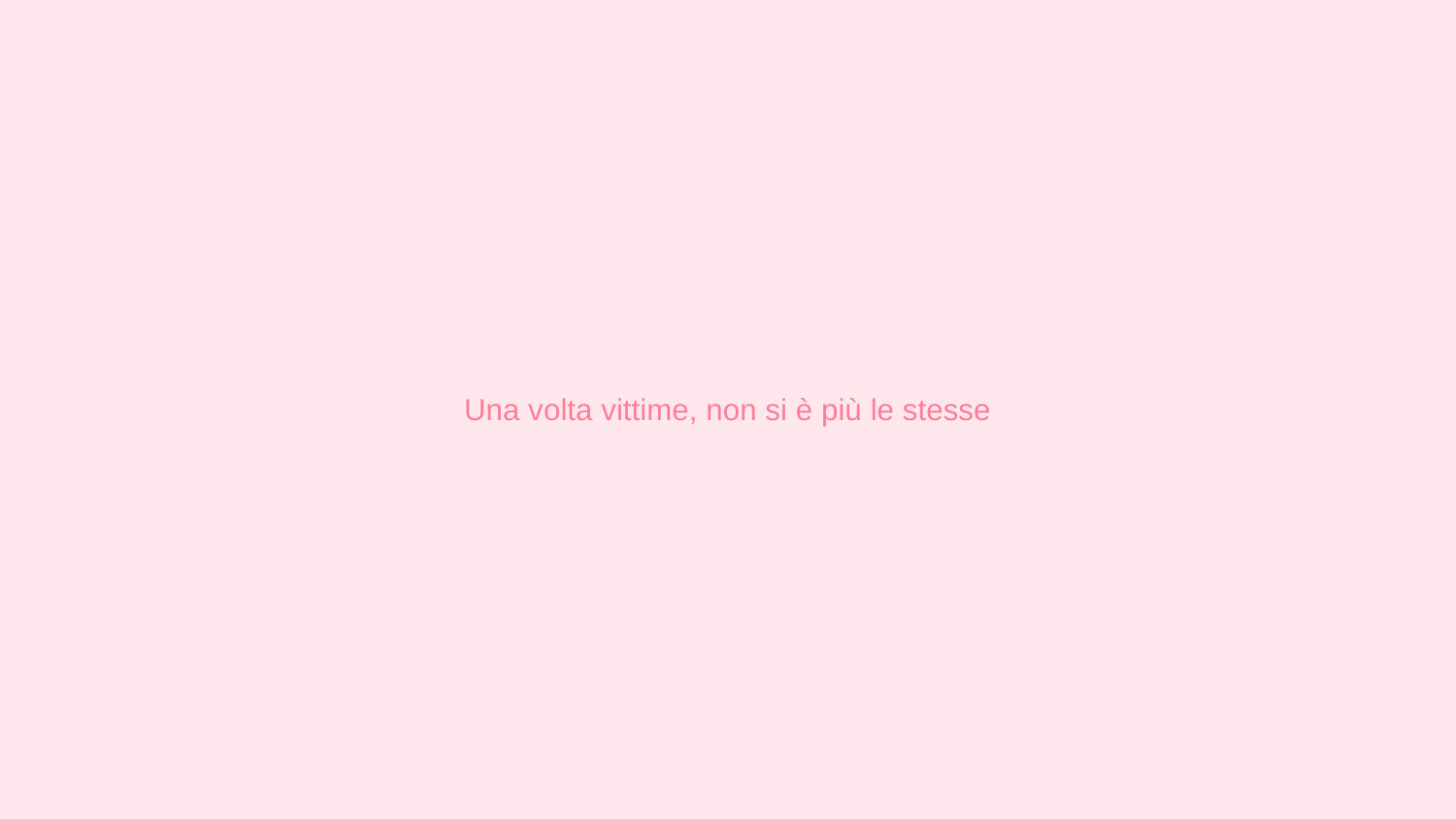

Una volta vittime, non si è più le stesse